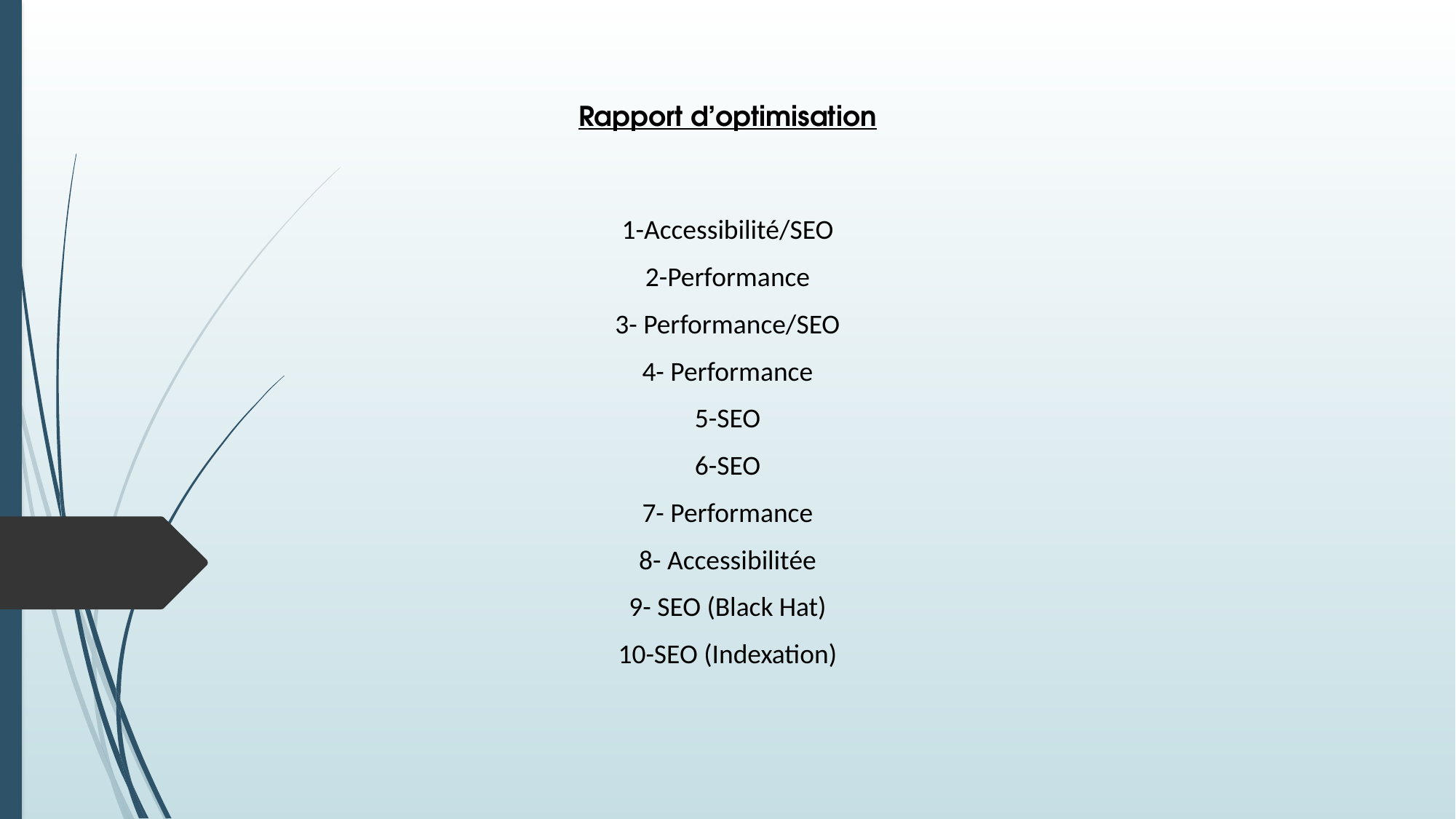

Rapport d’optimisation
1-Accessibilité/SEO
2-Performance
3- Performance/SEO
4- Performance
5-SEO
6-SEO
7- Performance
8- Accessibilitée
9- SEO (Black Hat)
10-SEO (Indexation)